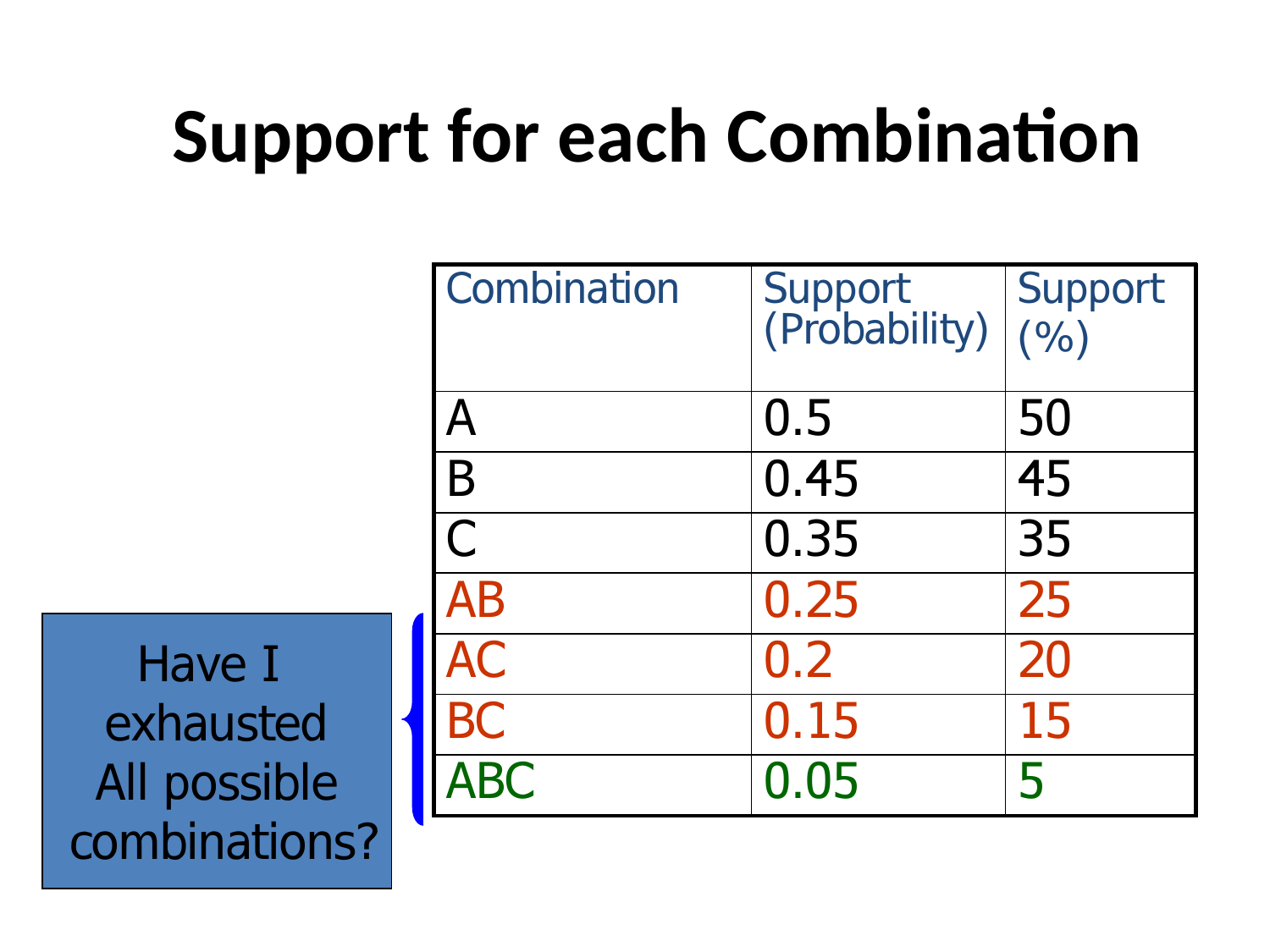

# Support for each Combination
| Combination | Support (Probability) | Support (%) |
| --- | --- | --- |
| A | 0.5 | 50 |
| B | 0.45 | 45 |
| C | 0.35 | 35 |
| AB | 0.25 | 25 |
| AC | 0.2 | 20 |
| BC | 0.15 | 15 |
| ABC | 0.05 | 5 |
Have I
exhausted
All possible
 combinations?